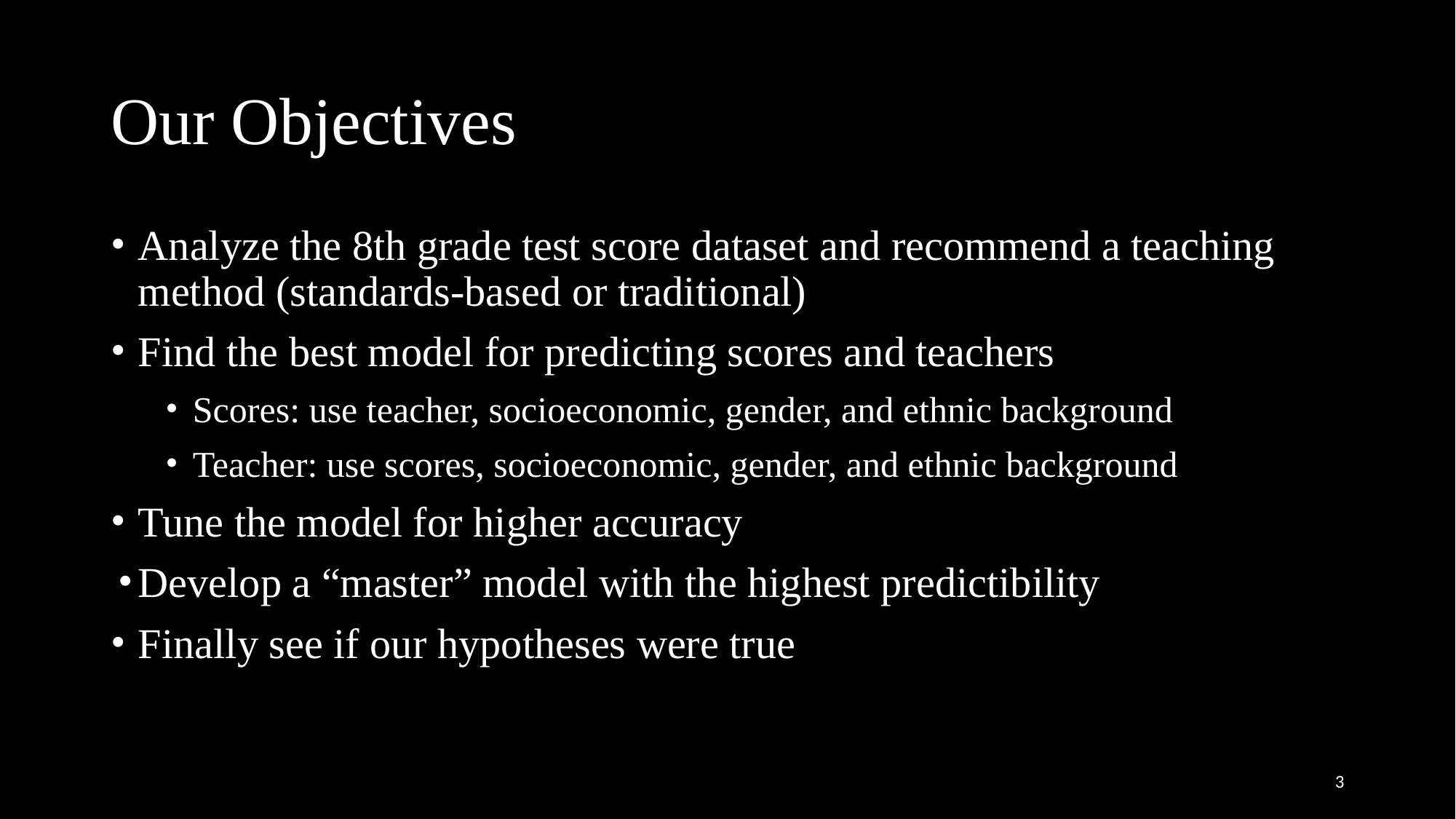

# Our Objectives
Analyze the 8th grade test score dataset and recommend a teaching method (standards-based or traditional)
Find the best model for predicting scores and teachers
Scores: use teacher, socioeconomic, gender, and ethnic background
Teacher: use scores, socioeconomic, gender, and ethnic background
Tune the model for higher accuracy
Develop a “master” model with the highest predictibility
Finally see if our hypotheses were true

3